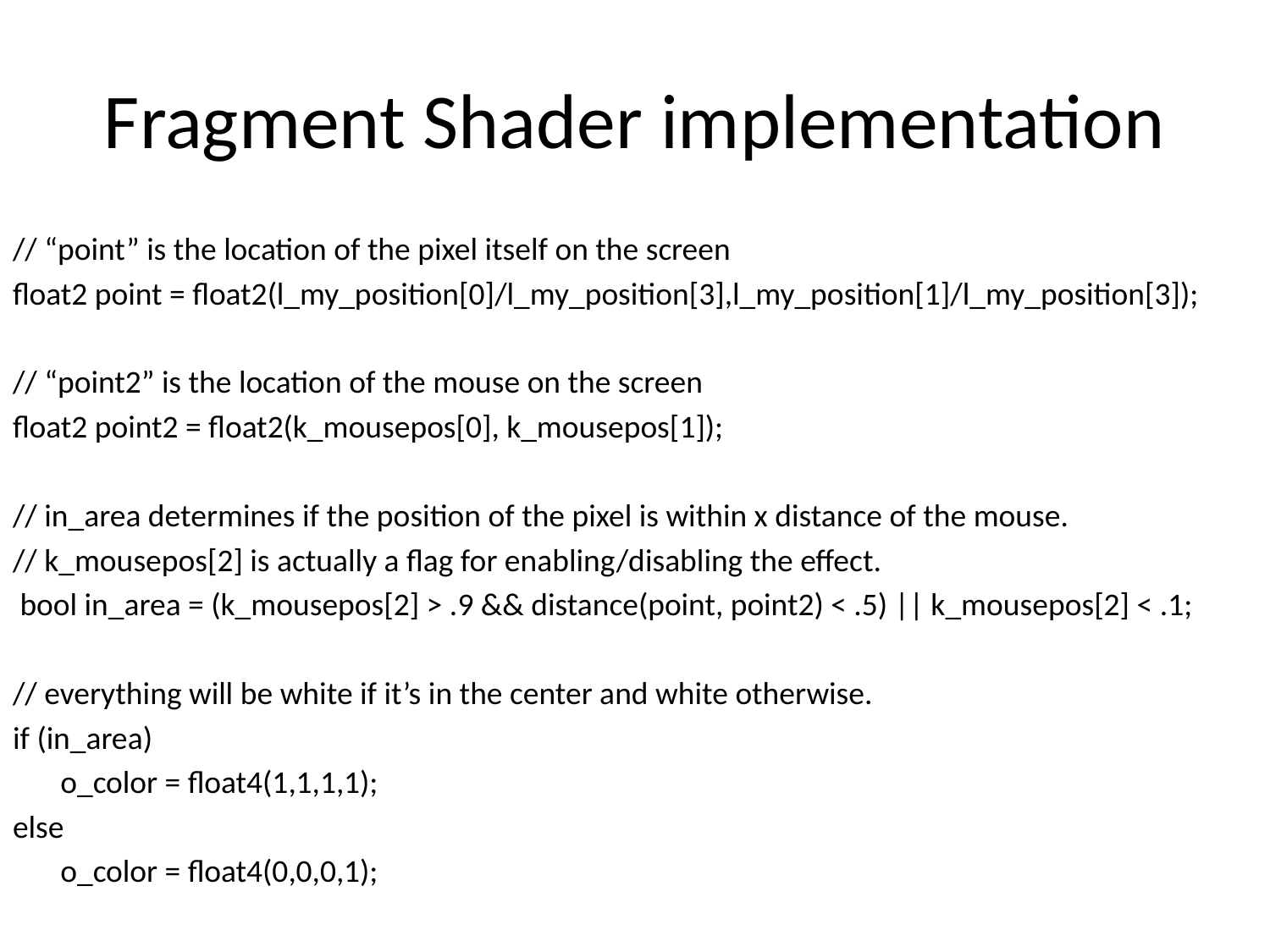

# Fragment Shader implementation
// “point” is the location of the pixel itself on the screen
float2 point = float2(l_my_position[0]/l_my_position[3],l_my_position[1]/l_my_position[3]);

// “point2” is the location of the mouse on the screen
float2 point2 = float2(k_mousepos[0], k_mousepos[1]);

// in_area determines if the position of the pixel is within x distance of the mouse.
// k_mousepos[2] is actually a flag for enabling/disabling the effect.
 bool in_area = (k_mousepos[2] > .9 && distance(point, point2) < .5) || k_mousepos[2] < .1;

// everything will be white if it’s in the center and white otherwise.
if (in_area)
	o_color = float4(1,1,1,1);
else
	o_color = float4(0,0,0,1);